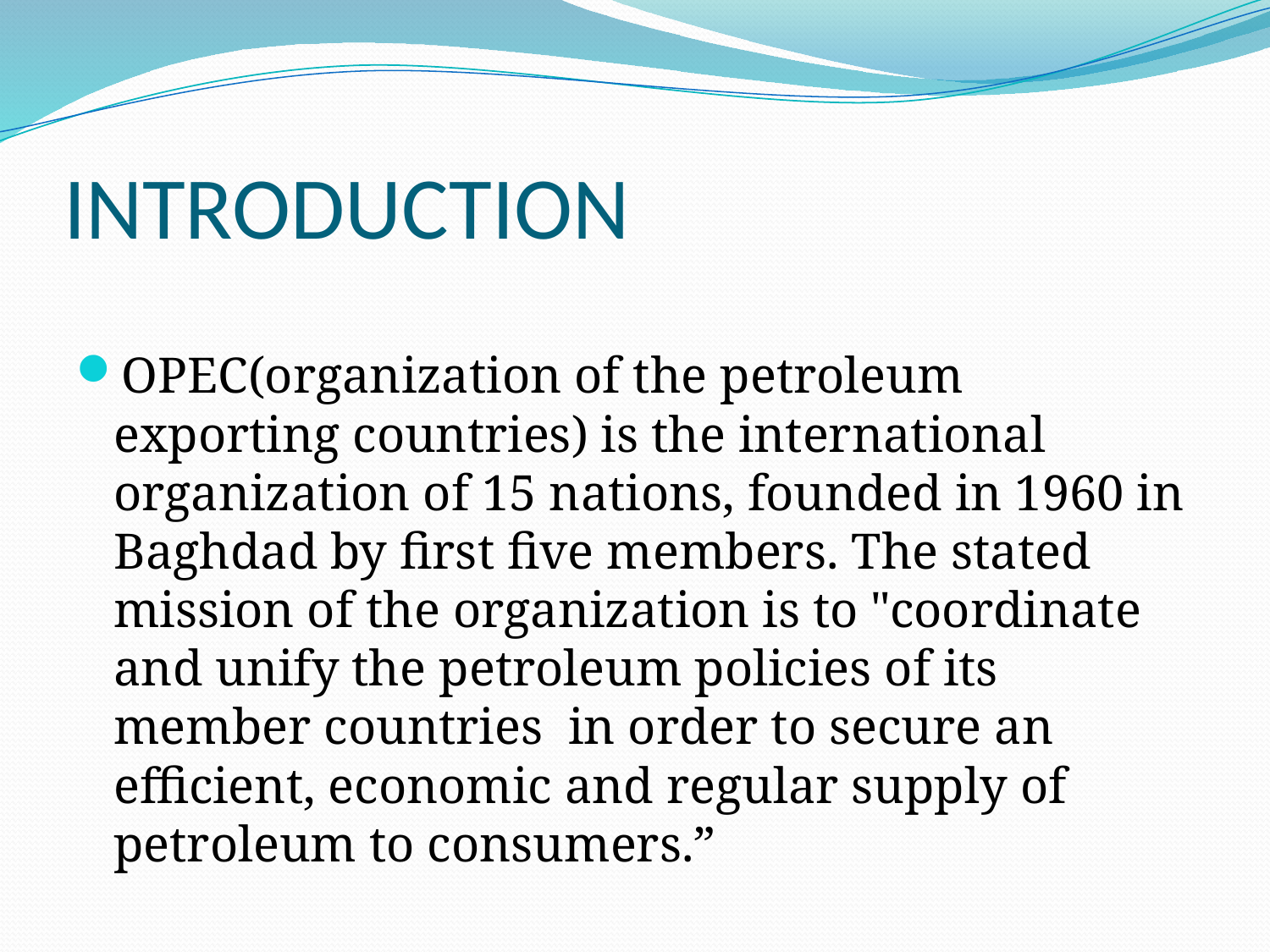

# INTRODUCTION
OPEC(organization of the petroleum exporting countries) is the international organization of 15 nations, founded in 1960 in Baghdad by first five members. The stated mission of the organization is to "coordinate and unify the petroleum policies of its member countries  in order to secure an efficient, economic and regular supply of petroleum to consumers.”